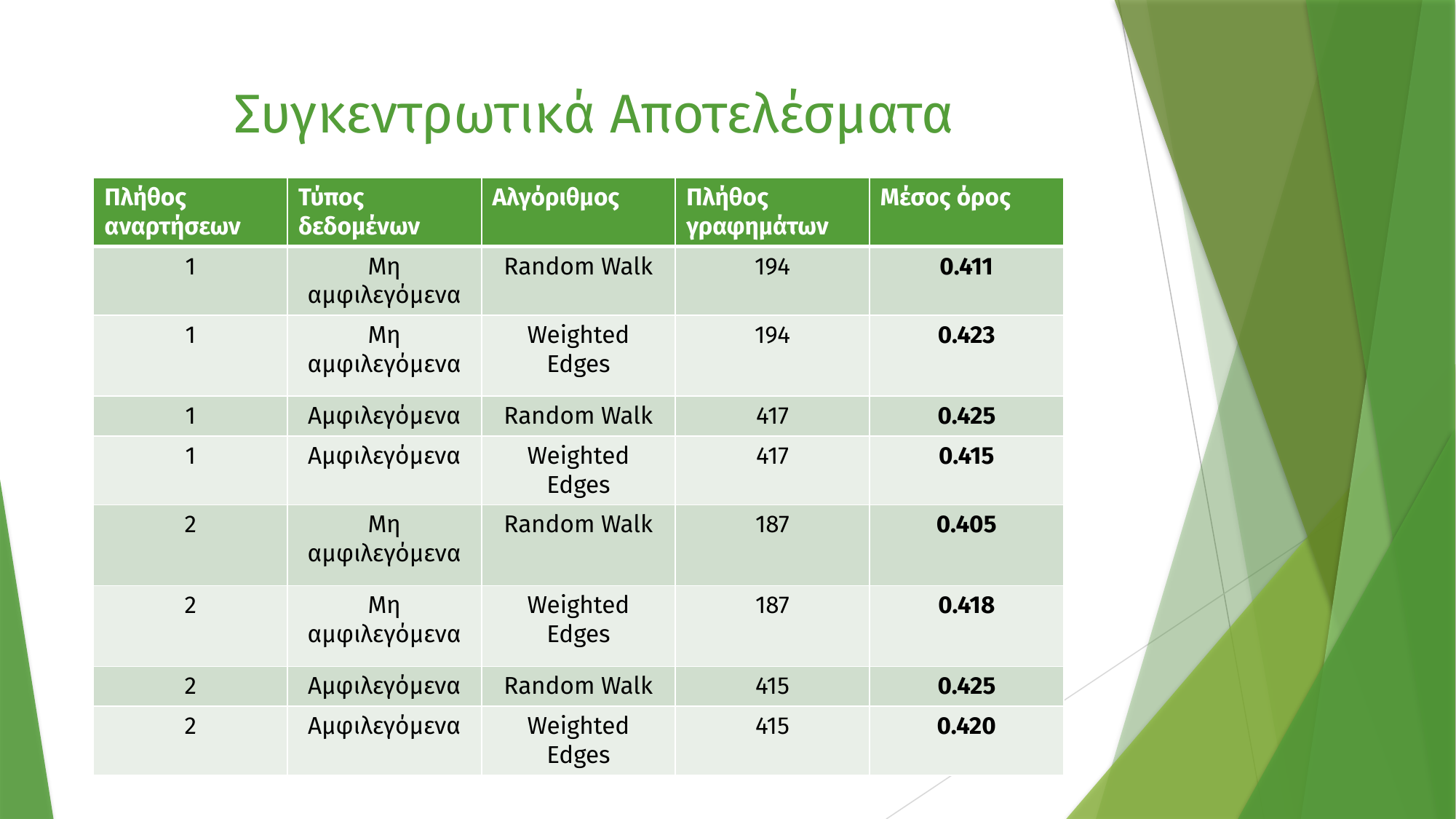

# Συγκεντρωτικά Αποτελέσματα
| Πλήθος αναρτήσεων | Τύπος δεδομένων | Αλγόριθμος | Πλήθος γραφημάτων | Μέσος όρος |
| --- | --- | --- | --- | --- |
| 1 | Μη αμφιλεγόμενα | Random Walk | 194 | 0.411 |
| 1 | Μη αμφιλεγόμενα | Weighted Edges | 194 | 0.423 |
| 1 | Αμφιλεγόμενα | Random Walk | 417 | 0.425 |
| 1 | Αμφιλεγόμενα | Weighted Edges | 417 | 0.415 |
| 2 | Μη αμφιλεγόμενα | Random Walk | 187 | 0.405 |
| 2 | Μη αμφιλεγόμενα | Weighted Edges | 187 | 0.418 |
| 2 | Αμφιλεγόμενα | Random Walk | 415 | 0.425 |
| 2 | Αμφιλεγόμενα | Weighted Edges | 415 | 0.420 |